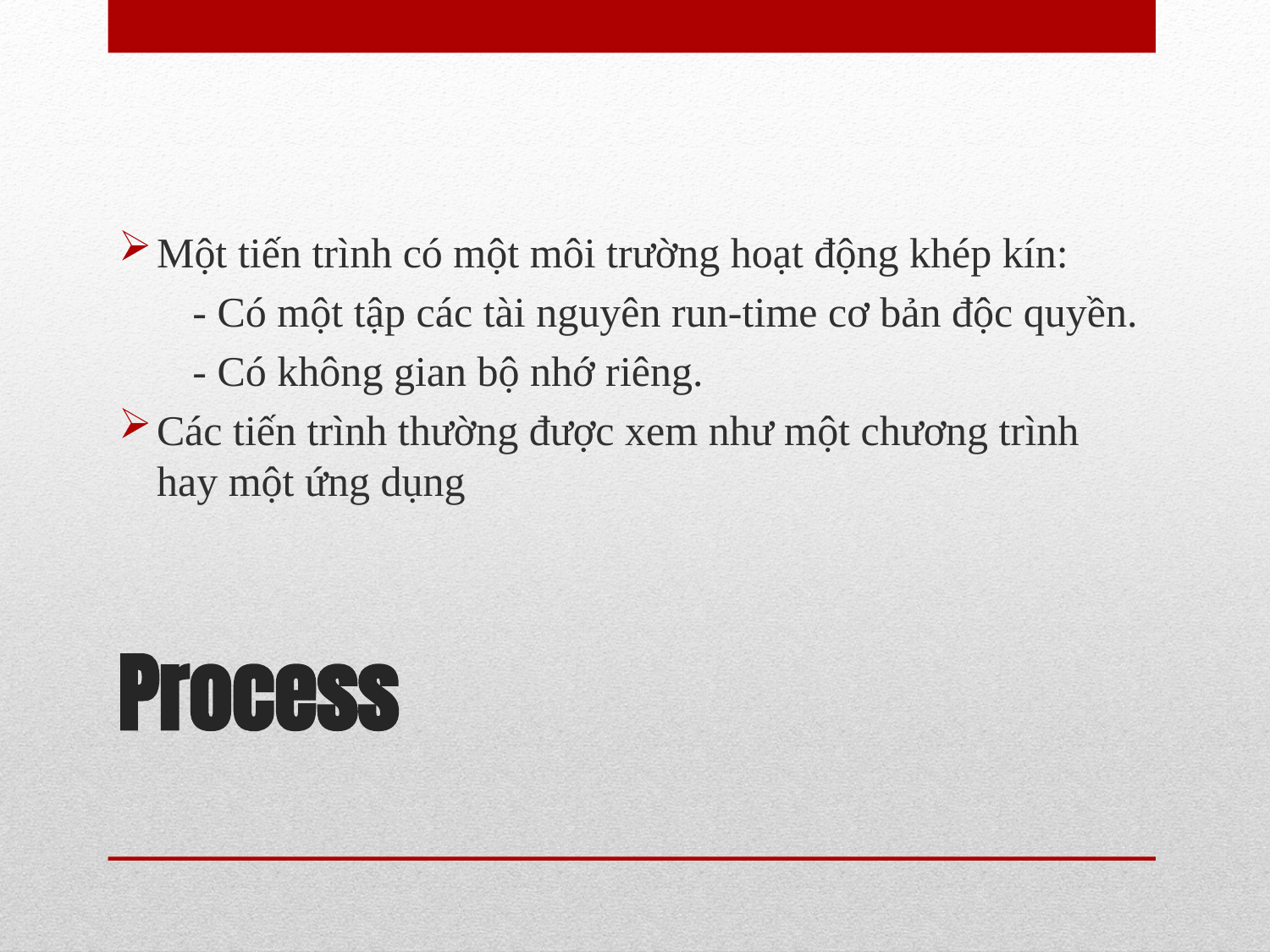

Một tiến trình có một môi trường hoạt động khép kín:
       - Có một tập các tài nguyên run-time cơ bản độc quyền.
       - Có không gian bộ nhớ riêng.
Các tiến trình thường được xem như một chương trình hay một ứng dụng
# Process